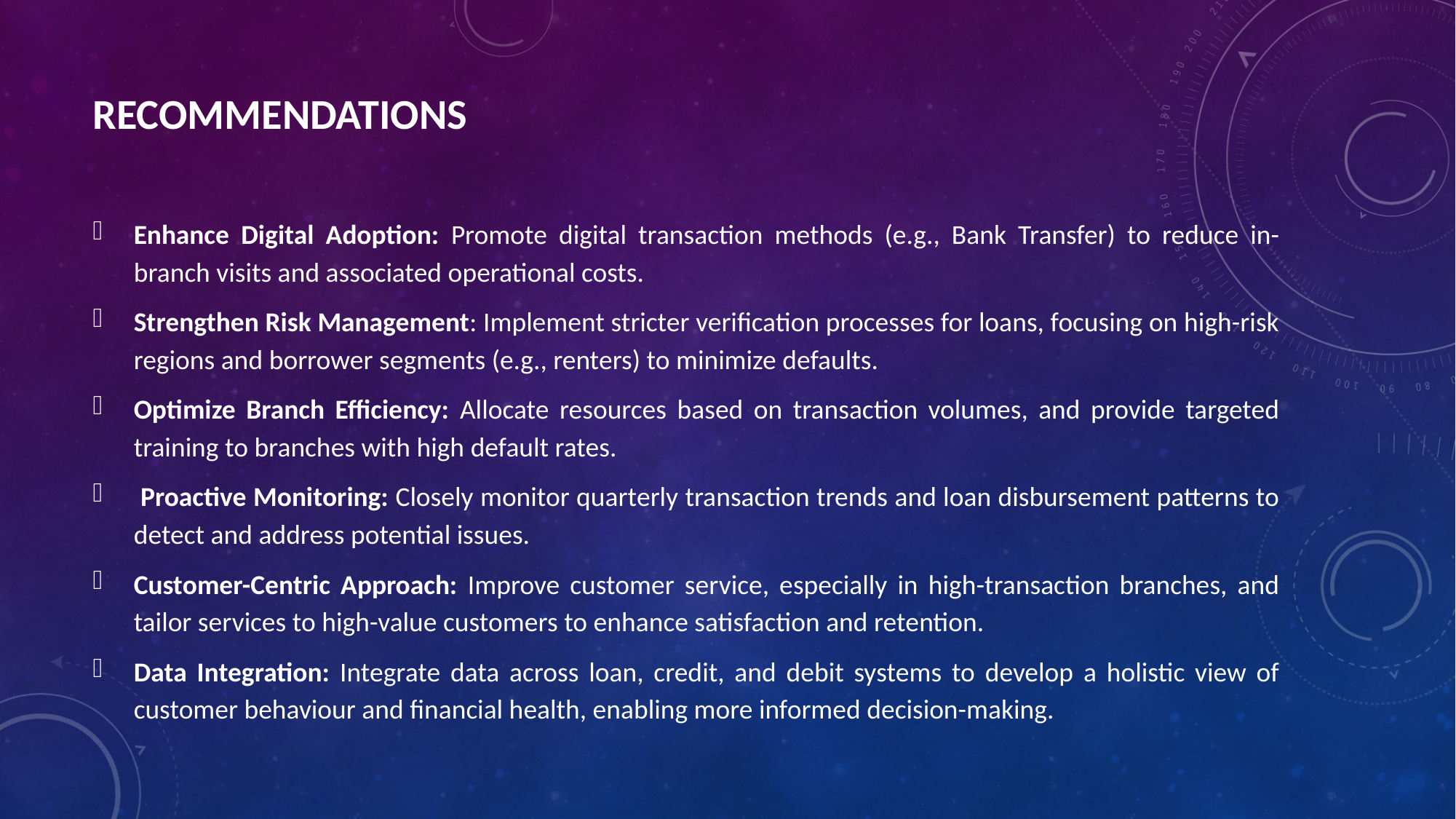

# Recommendations
Enhance Digital Adoption: Promote digital transaction methods (e.g., Bank Transfer) to reduce in-branch visits and associated operational costs.
Strengthen Risk Management: Implement stricter verification processes for loans, focusing on high-risk regions and borrower segments (e.g., renters) to minimize defaults.
Optimize Branch Efficiency: Allocate resources based on transaction volumes, and provide targeted training to branches with high default rates.
 Proactive Monitoring: Closely monitor quarterly transaction trends and loan disbursement patterns to detect and address potential issues.
Customer-Centric Approach: Improve customer service, especially in high-transaction branches, and tailor services to high-value customers to enhance satisfaction and retention.
Data Integration: Integrate data across loan, credit, and debit systems to develop a holistic view of customer behaviour and financial health, enabling more informed decision-making.